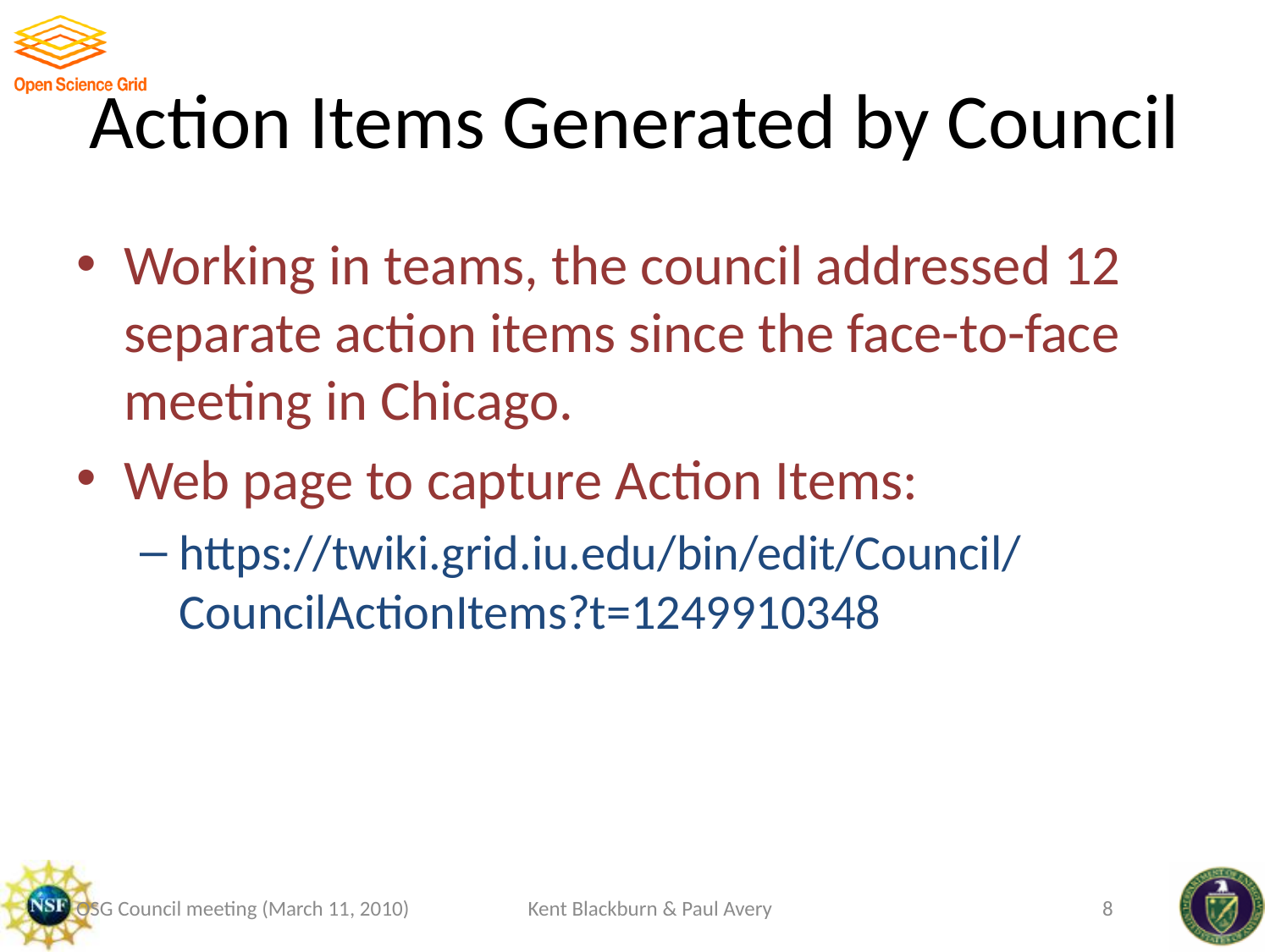

# Action Items Generated by Council
Working in teams, the council addressed 12 separate action items since the face-to-face meeting in Chicago.
Web page to capture Action Items:
https://twiki.grid.iu.edu/bin/edit/Council/CouncilActionItems?t=1249910348
OSG Council meeting (March 11, 2010)
Kent Blackburn & Paul Avery
8